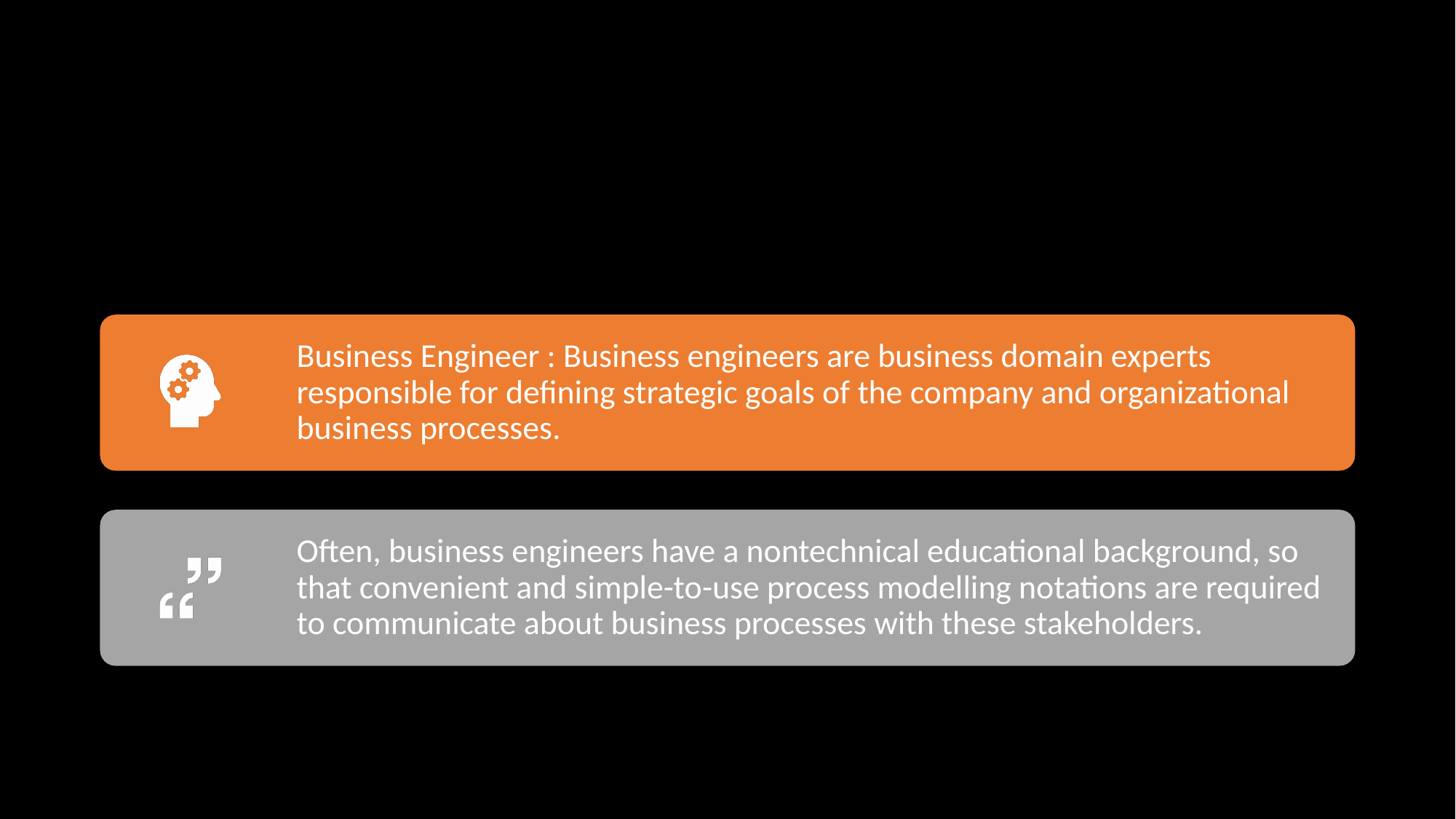

Business Engineer : Business engineers are business domain experts responsible for defining strategic goals of the company and organizational business processes.
Often, business engineers have a nontechnical educational background, so that convenient and simple-to-use process modelling notations are required to communicate about business processes with these stakeholders.